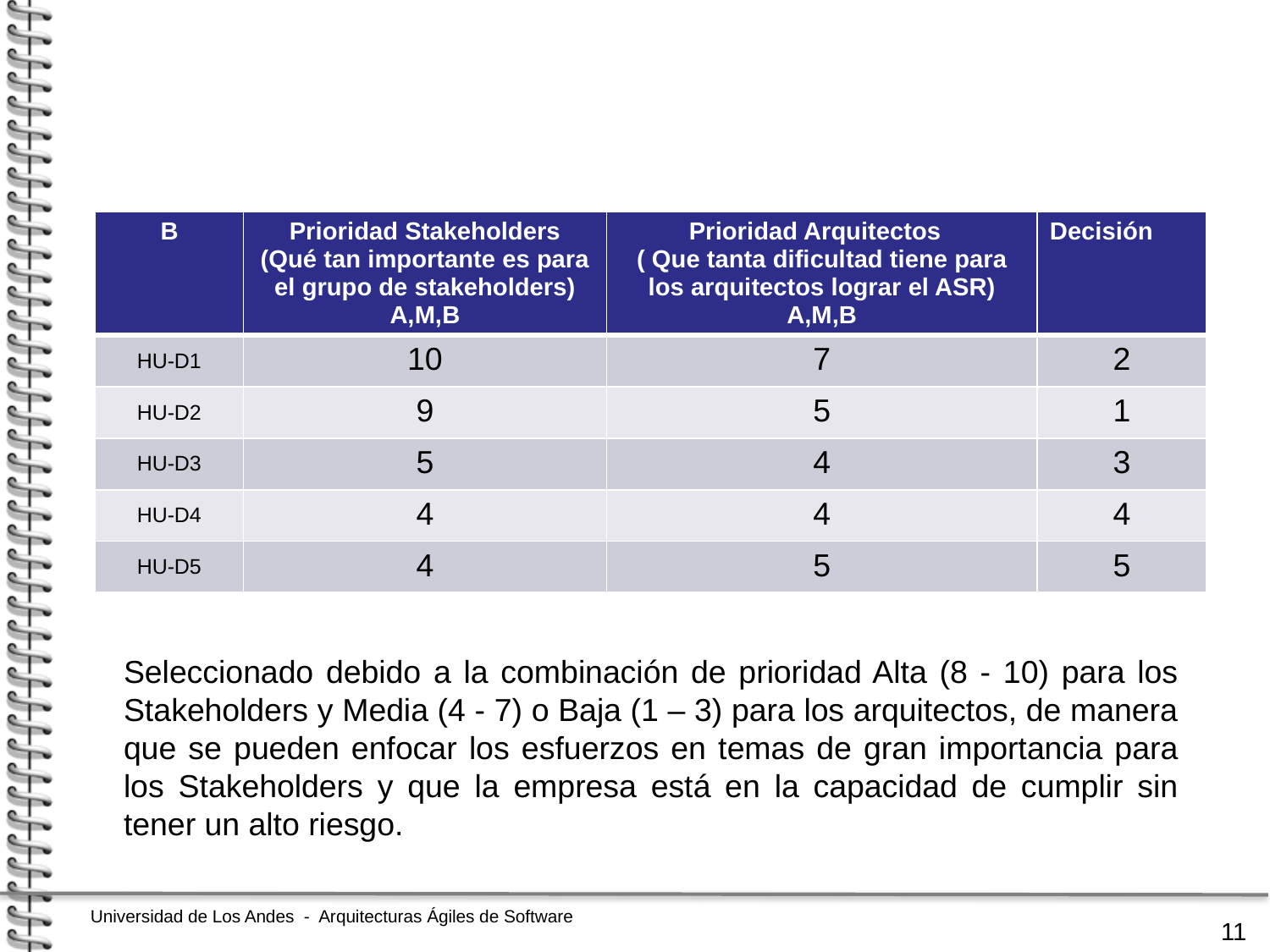

| B | Prioridad Stakeholders (Qué tan importante es para el grupo de stakeholders) A,M,B | Prioridad Arquitectos ( Que tanta dificultad tiene para los arquitectos lograr el ASR) A,M,B | Decisión |
| --- | --- | --- | --- |
| HU-D1 | 10 | 7 | 2 |
| HU-D2 | 9 | 5 | 1 |
| HU-D3 | 5 | 4 | 3 |
| HU-D4 | 4 | 4 | 4 |
| HU-D5 | 4 | 5 | 5 |
Seleccionado debido a la combinación de prioridad Alta (8 - 10) para los Stakeholders y Media (4 - 7) o Baja (1 – 3) para los arquitectos, de manera que se pueden enfocar los esfuerzos en temas de gran importancia para los Stakeholders y que la empresa está en la capacidad de cumplir sin tener un alto riesgo.
11